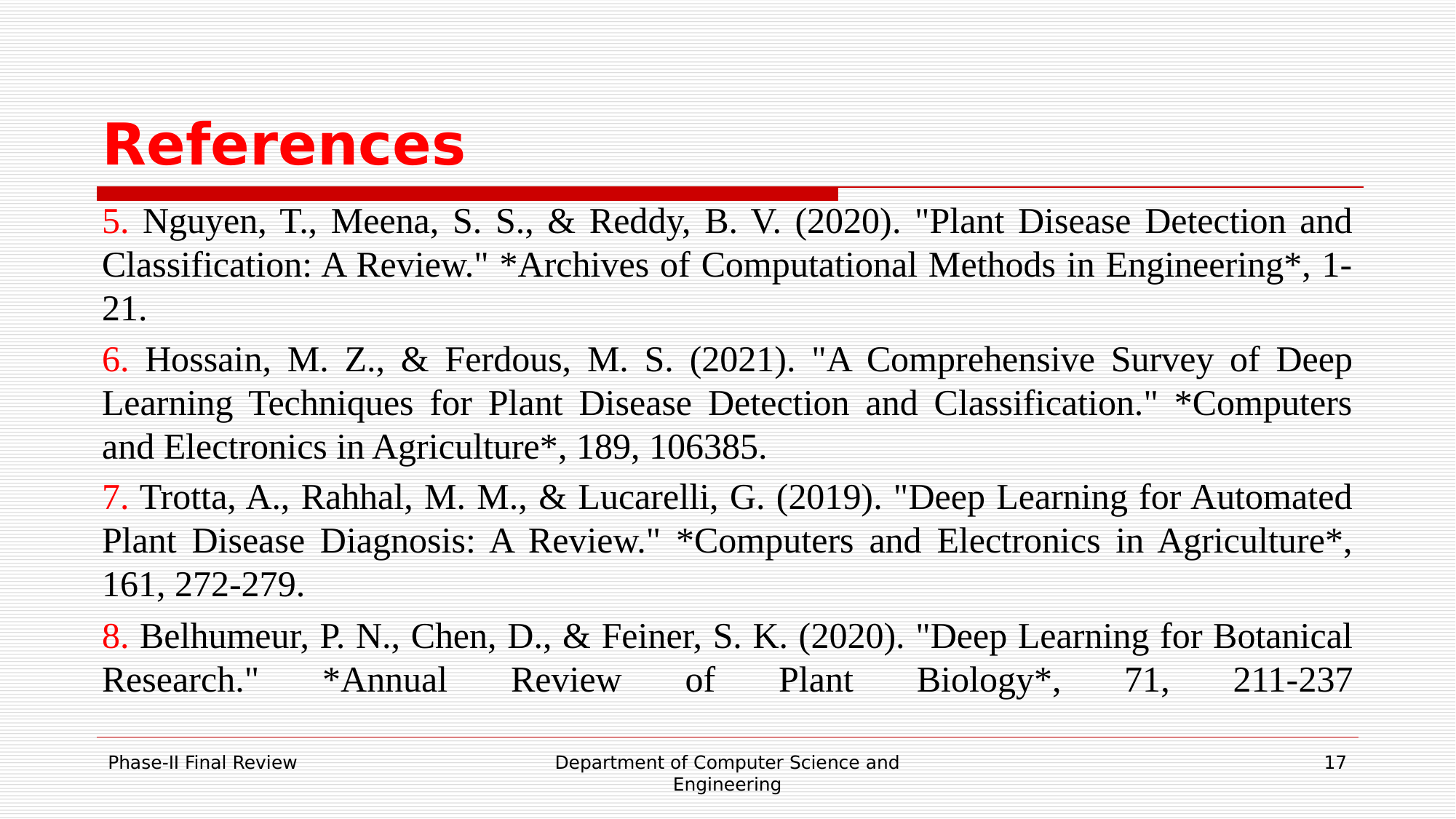

# References
5. Nguyen, T., Meena, S. S., & Reddy, B. V. (2020). "Plant Disease Detection and Classification: A Review." *Archives of Computational Methods in Engineering*, 1-21.
6. Hossain, M. Z., & Ferdous, M. S. (2021). "A Comprehensive Survey of Deep Learning Techniques for Plant Disease Detection and Classification." *Computers and Electronics in Agriculture*, 189, 106385.
7. Trotta, A., Rahhal, M. M., & Lucarelli, G. (2019). "Deep Learning for Automated Plant Disease Diagnosis: A Review." *Computers and Electronics in Agriculture*, 161, 272-279.
8. Belhumeur, P. N., Chen, D., & Feiner, S. K. (2020). "Deep Learning for Botanical Research." *Annual Review of Plant Biology*, 71, 211-237

Phase-II Final Review
Department of Computer Science and Engineering
17